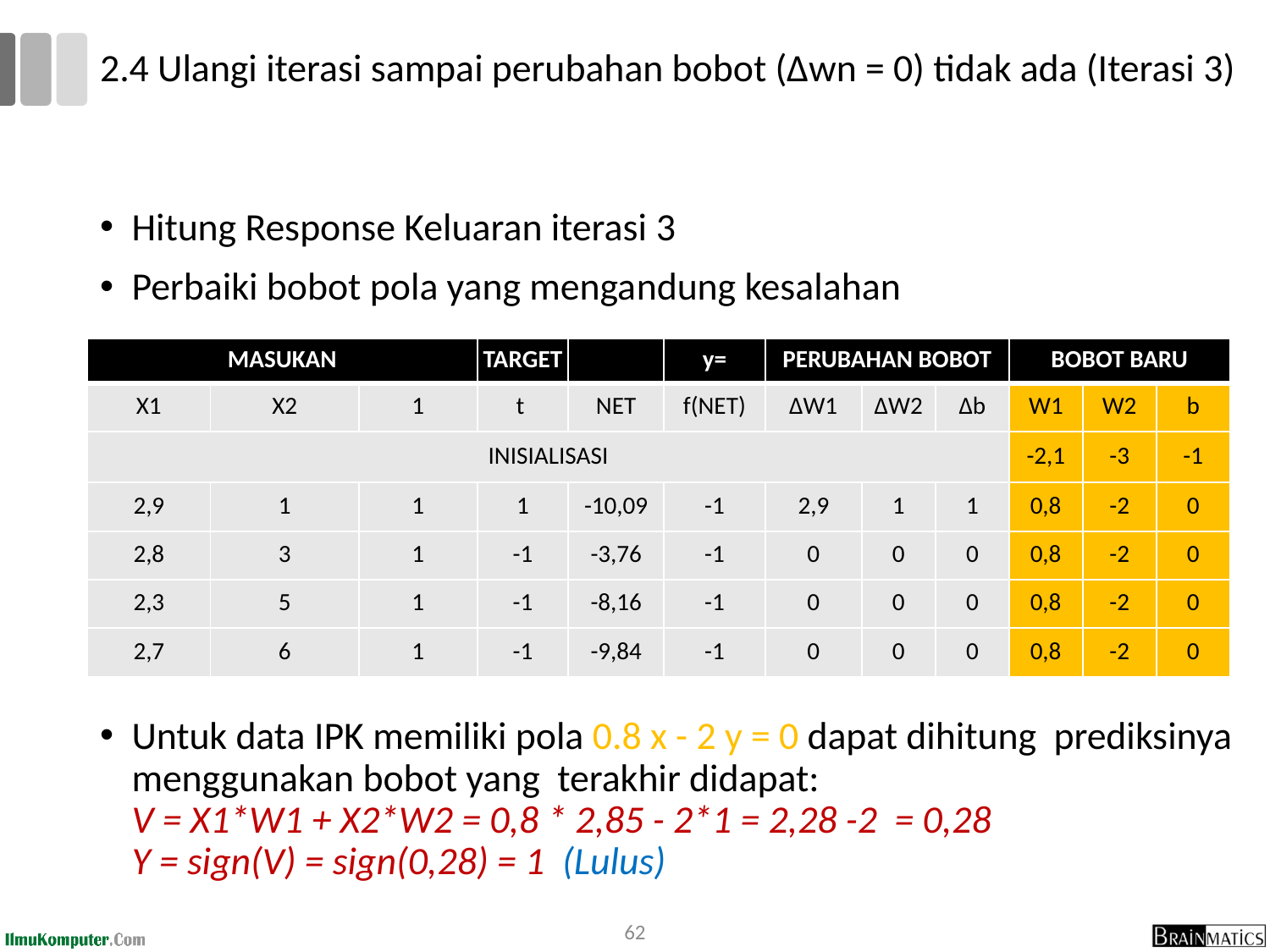

# 2.4 Ulangi iterasi sampai perubahan bobot (∆wn = 0) tidak ada (Iterasi 3)
Hitung Response Keluaran iterasi 3
Perbaiki bobot pola yang mengandung kesalahan

Untuk data IPK memiliki pola 0.8 x - 2 y = 0 dapat dihitung  prediksinya menggunakan bobot yang  terakhir didapat:
V = X1*W1 + X2*W2 = 0,8 * 2,85 - 2*1 = 2,28 -2  = 0,28
Y = sign(V) = sign(0,28) = 1  (Lulus)
| MASUKAN |  |  | TARGET |  | y= | PERUBAHAN BOBOT |  |  | BOBOT BARU |  |  |
| --- | --- | --- | --- | --- | --- | --- | --- | --- | --- | --- | --- |
| X1 | X2 | 1 | t | NET | f(NET) | ∆W1 | ∆W2 | ∆b | W1 | W2 | b |
| INISIALISASI |  |  |  |  |  |  |  |  | -2,1 | -3 | -1 |
| 2,9 | 1 | 1 | 1 | -10,09 | -1 | 2,9 | 1 | 1 | 0,8 | -2 | 0 |
| 2,8 | 3 | 1 | -1 | -3,76 | -1 | 0 | 0 | 0 | 0,8 | -2 | 0 |
| 2,3 | 5 | 1 | -1 | -8,16 | -1 | 0 | 0 | 0 | 0,8 | -2 | 0 |
| 2,7 | 6 | 1 | -1 | -9,84 | -1 | 0 | 0 | 0 | 0,8 | -2 | 0 |
62